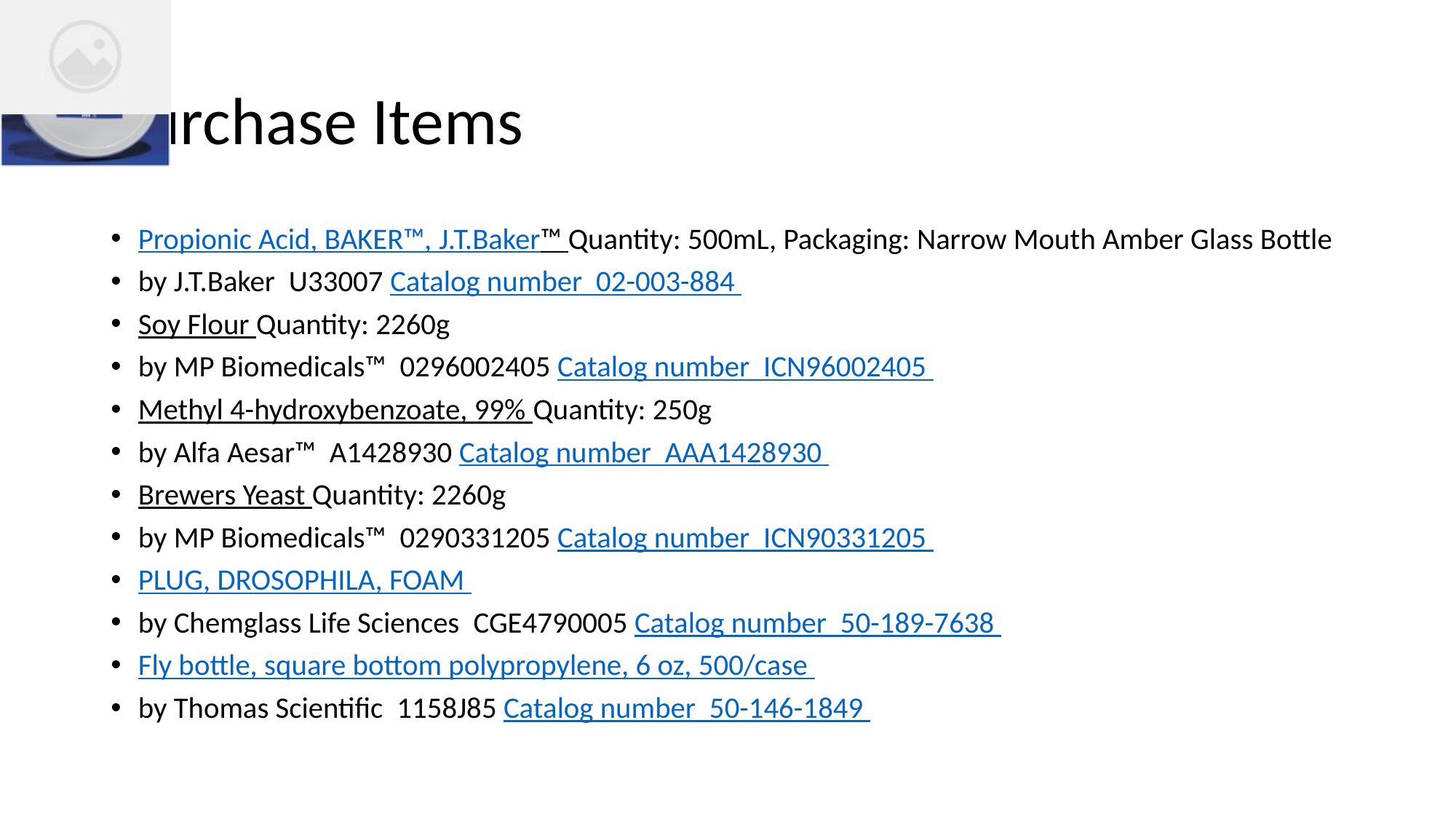

# Purchase Items

Propionic Acid, BAKER™, J.T.Baker™ Quantity: 500mL, Packaging: Narrow Mouth Amber Glass Bottle
by J.T.Baker  U33007 Catalog number  02-003-884
Soy Flour Quantity: 2260g
by MP Biomedicals™  0296002405 Catalog number  ICN96002405
Methyl 4-hydroxybenzoate, 99% Quantity: 250g
by Alfa Aesar™  A1428930 Catalog number  AAA1428930
Brewers Yeast Quantity: 2260g
by MP Biomedicals™  0290331205 Catalog number  ICN90331205
PLUG, DROSOPHILA, FOAM
by Chemglass Life Sciences  CGE4790005 Catalog number  50-189-7638
Fly bottle, square bottom polypropylene, 6 oz, 500/case
by Thomas Scientific  1158J85 Catalog number  50-146-1849